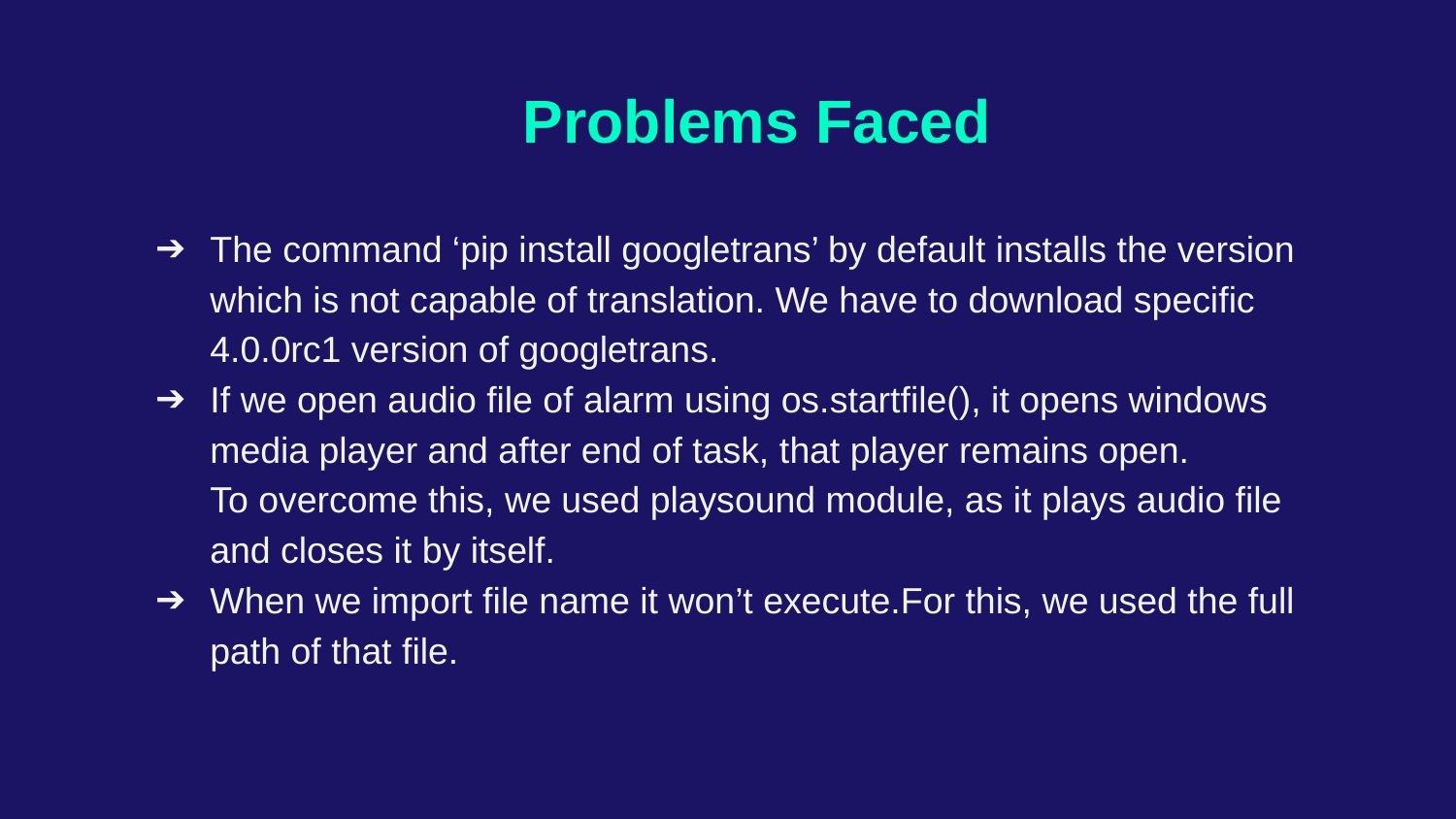

# Problems Faced

The command ‘pip install googletrans’ by default installs the version which is not capable of translation. We have to download specific 4.0.0rc1 version of googletrans.
If we open audio file of alarm using os.startfile(), it opens windows media player and after end of task, that player remains open.
To overcome this, we used playsound module, as it plays audio file and closes it by itself.
When we import file name it won’t execute.For this, we used the full path of that file.